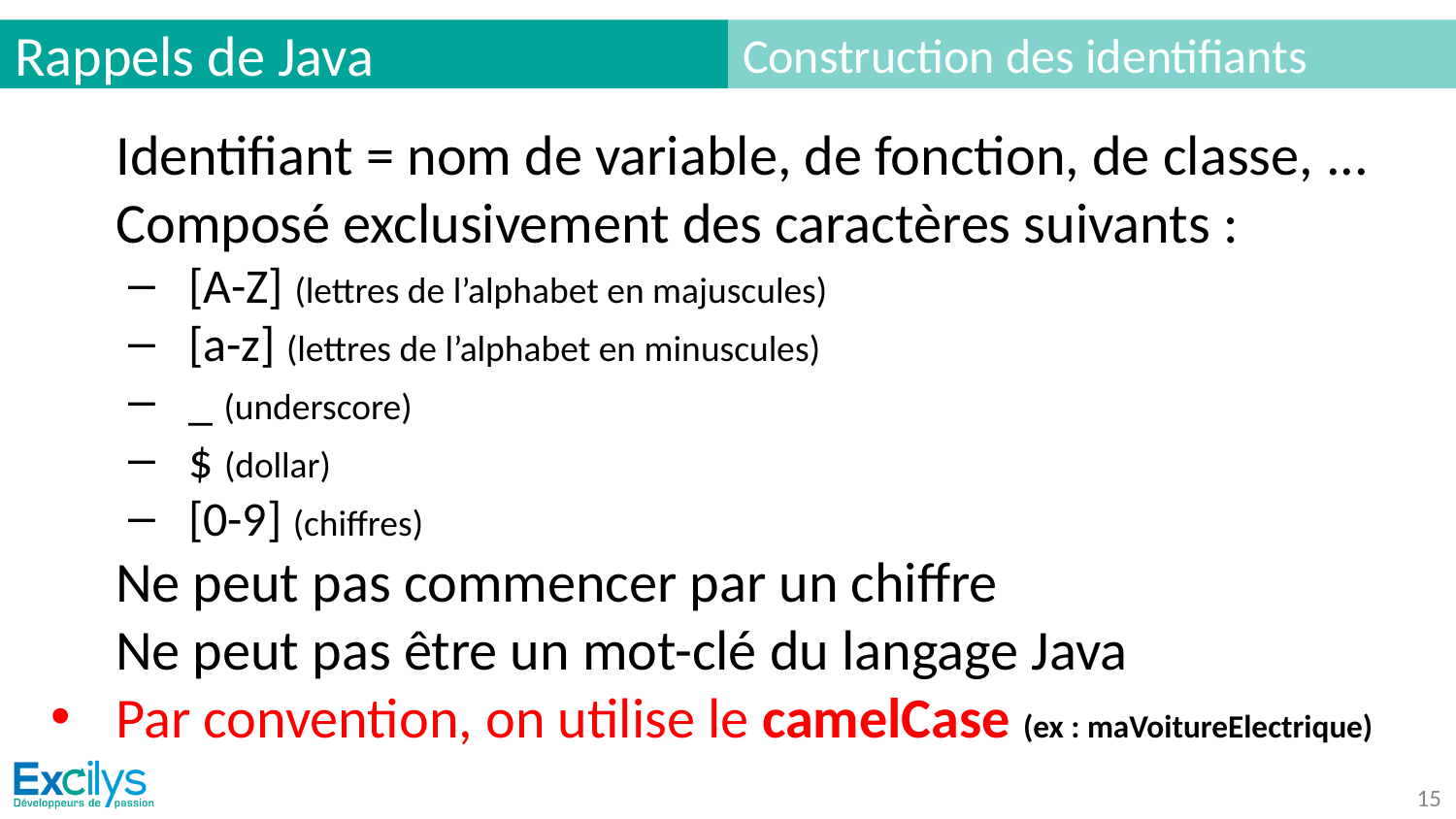

# Rappels de Java
Construction des identifiants
Identifiant = nom de variable, de fonction, de classe, ...
Composé exclusivement des caractères suivants :
[A-Z] (lettres de l’alphabet en majuscules)
[a-z] (lettres de l’alphabet en minuscules)
_ (underscore)
$ (dollar)
[0-9] (chiffres)
Ne peut pas commencer par un chiffre
Ne peut pas être un mot-clé du langage Java
Par convention, on utilise le camelCase (ex : maVoitureElectrique)
15